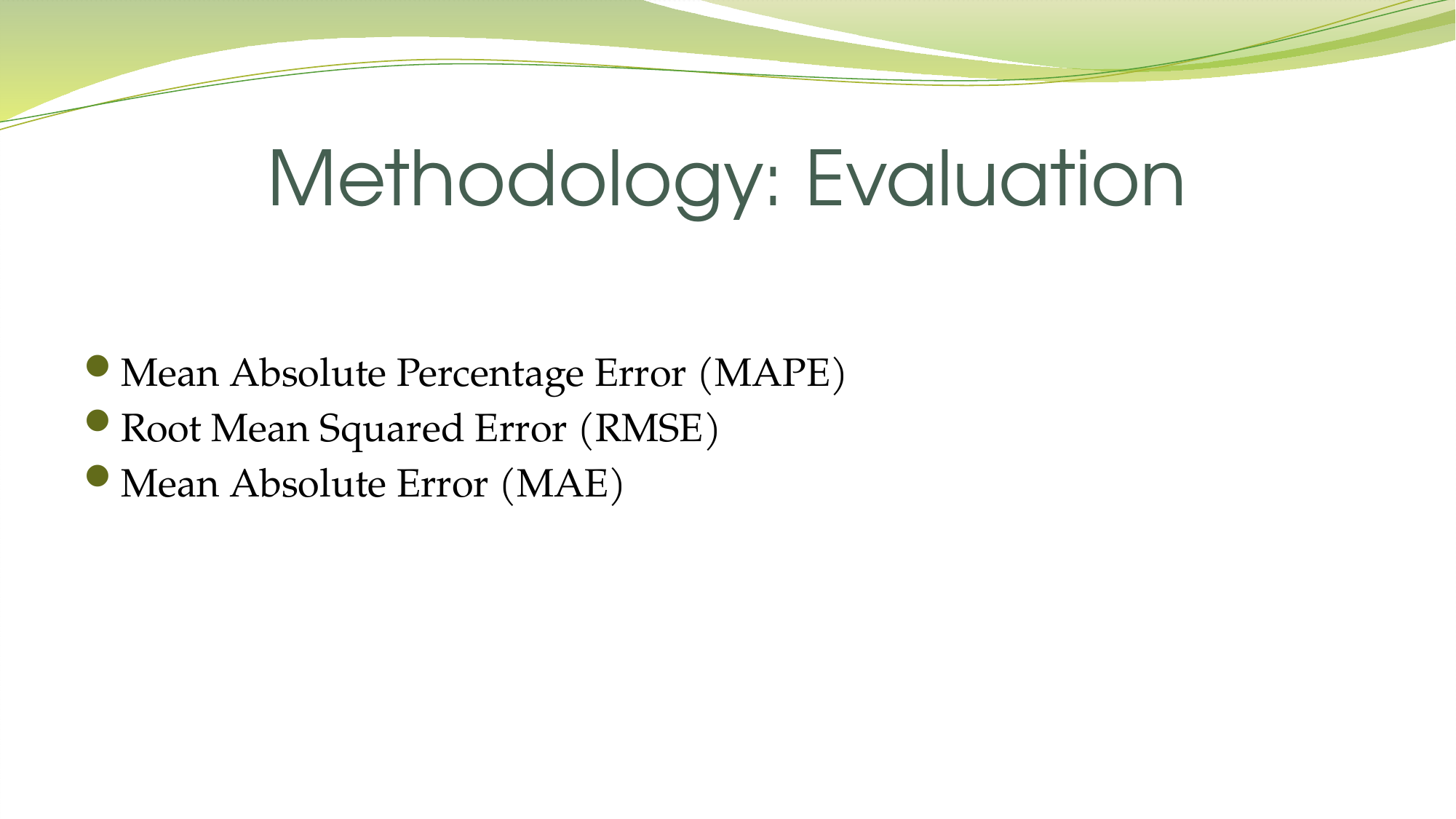

# Methodology: Evaluation

Mean Absolute Percentage Error (MAPE)
Root Mean Squared Error (RMSE)
Mean Absolute Error (MAE)